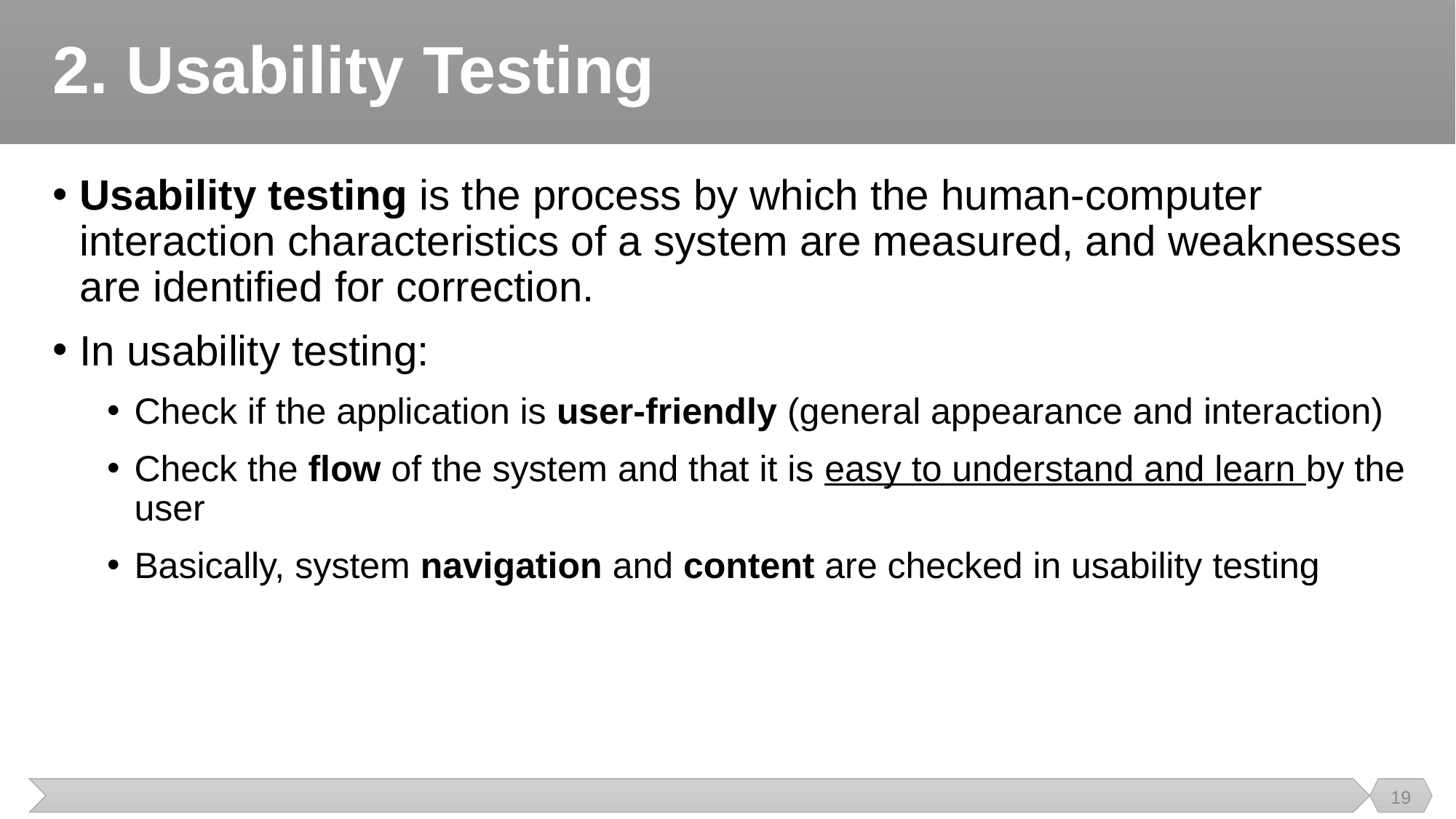

# 2. Usability Testing
Usability testing is the process by which the human-computer interaction characteristics of a system are measured, and weaknesses are identified for correction.
In usability testing:
Check if the application is user-friendly (general appearance and interaction)
Check the flow of the system and that it is easy to understand and learn by the user
Basically, system navigation and content are checked in usability testing

19